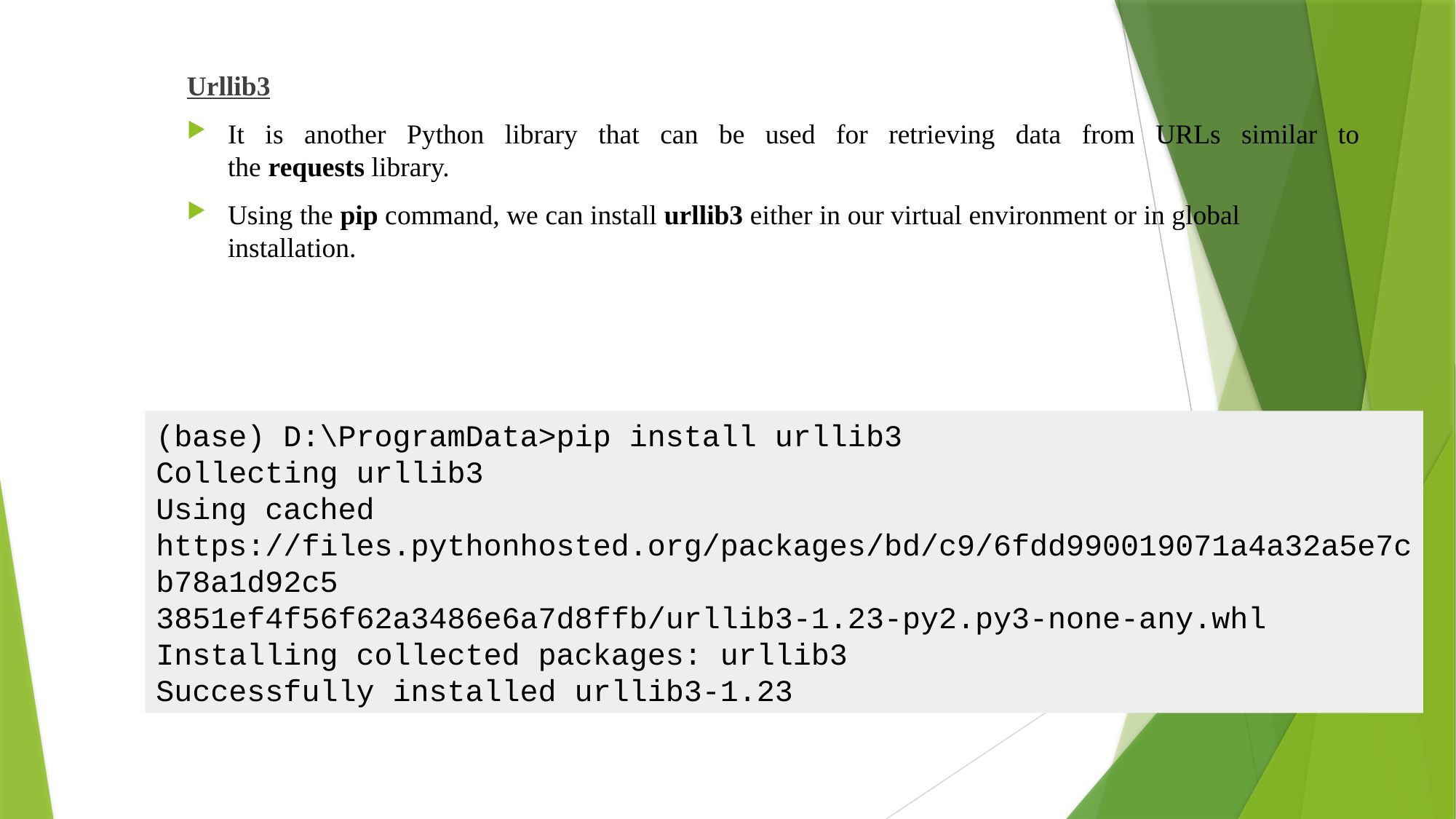

Urllib3
It is another Python library that can be used for retrieving data from URLs similar to the requests library.
Using the pip command, we can install urllib3 either in our virtual environment or in global installation.
(base) D:\ProgramData>pip install urllib3
Collecting urllib3
Using cached https://files.pythonhosted.org/packages/bd/c9/6fdd990019071a4a32a5e7cb78a1d92c5
3851ef4f56f62a3486e6a7d8ffb/urllib3-1.23-py2.py3-none-any.whl Installing collected packages: urllib3
Successfully installed urllib3-1.23